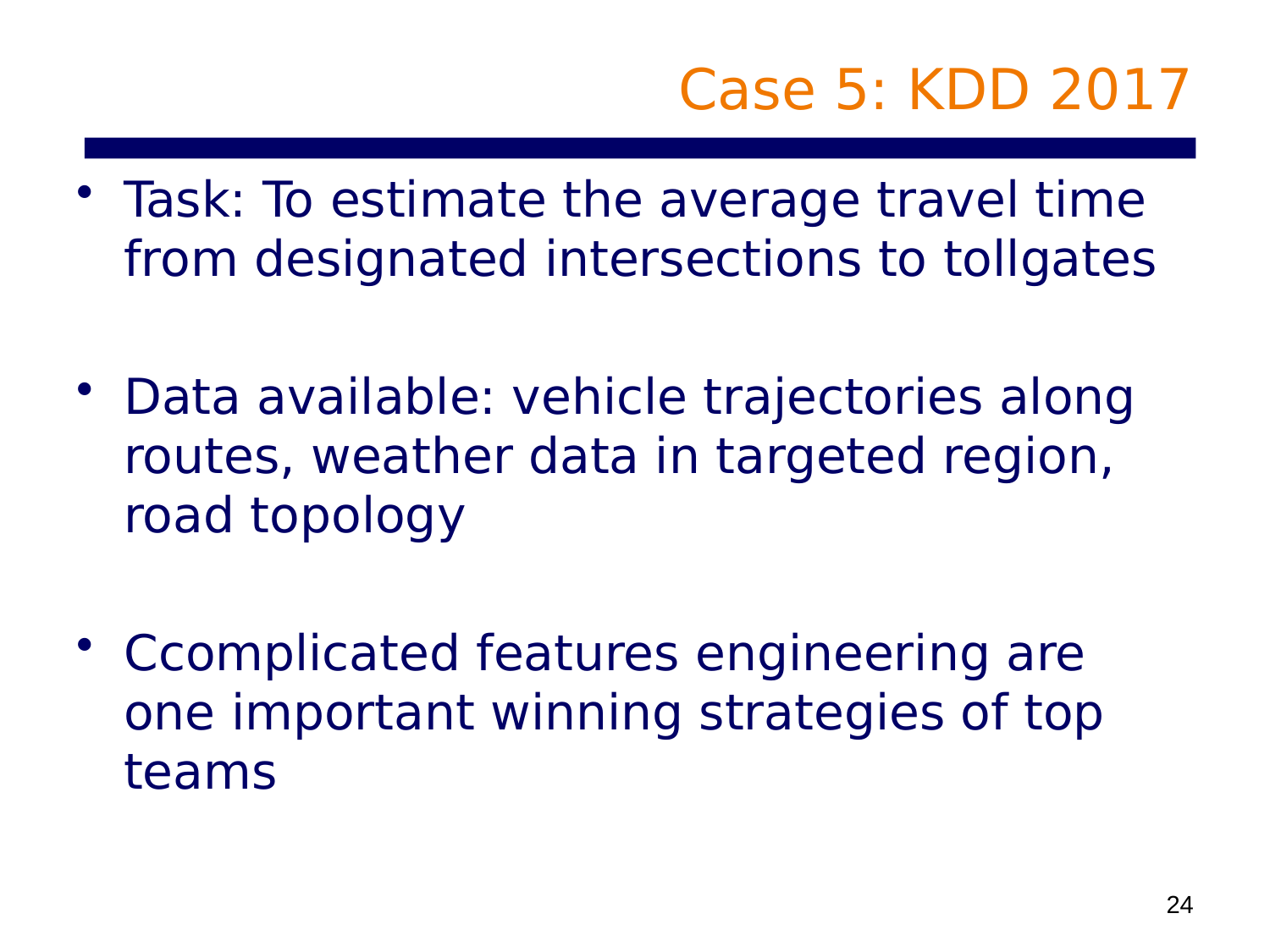

# Case 5: KDD 2017
Task: To estimate the average travel time from designated intersections to tollgates

Data available: vehicle trajectories along routes, weather data in targeted region, road topology

Ccomplicated features engineering are one important winning strategies of top teams
24